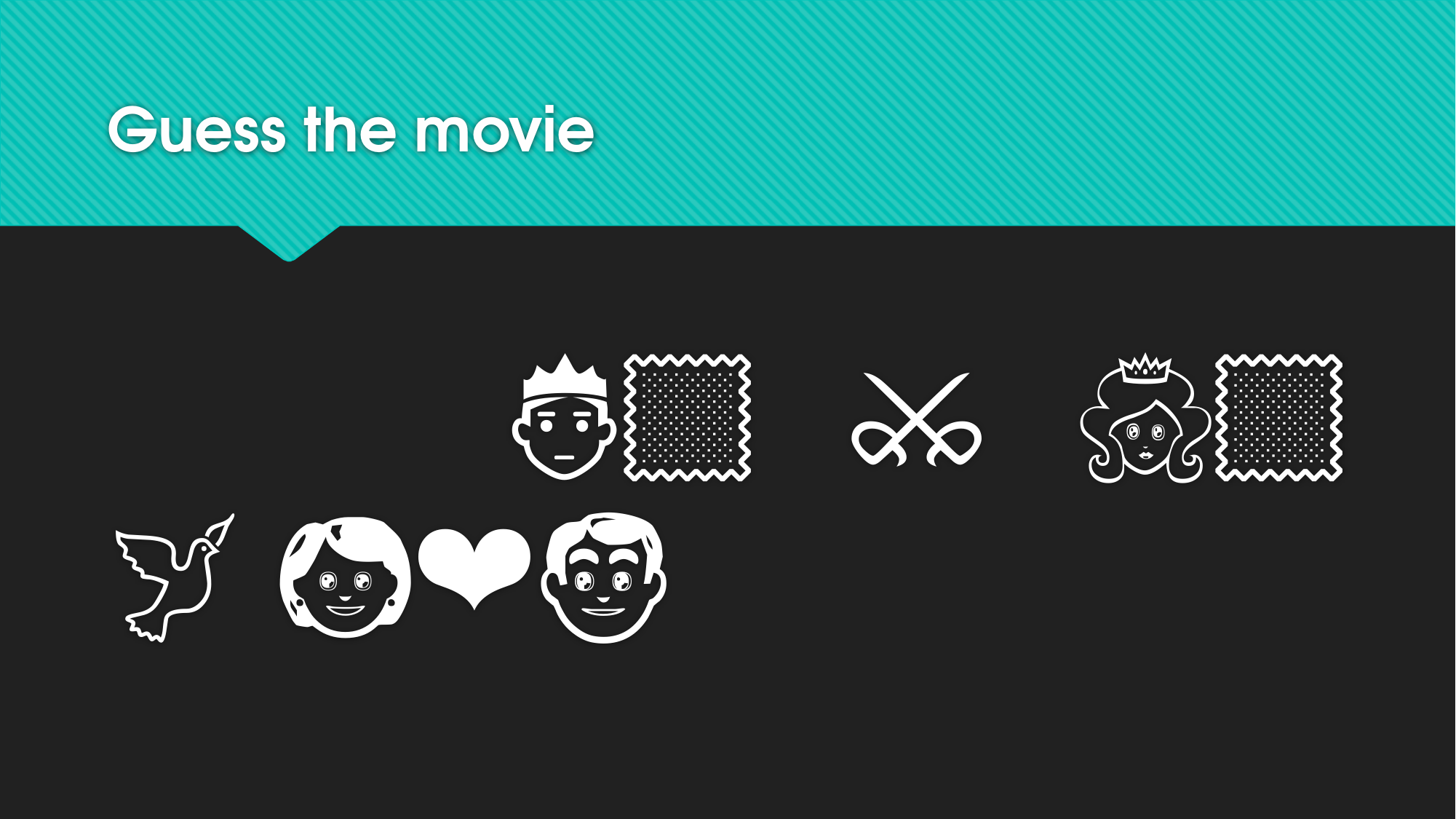

# Guess the movie
      🤴🏻 ⚔️ 👸🏻 🕊 👩‍❤️‍👨